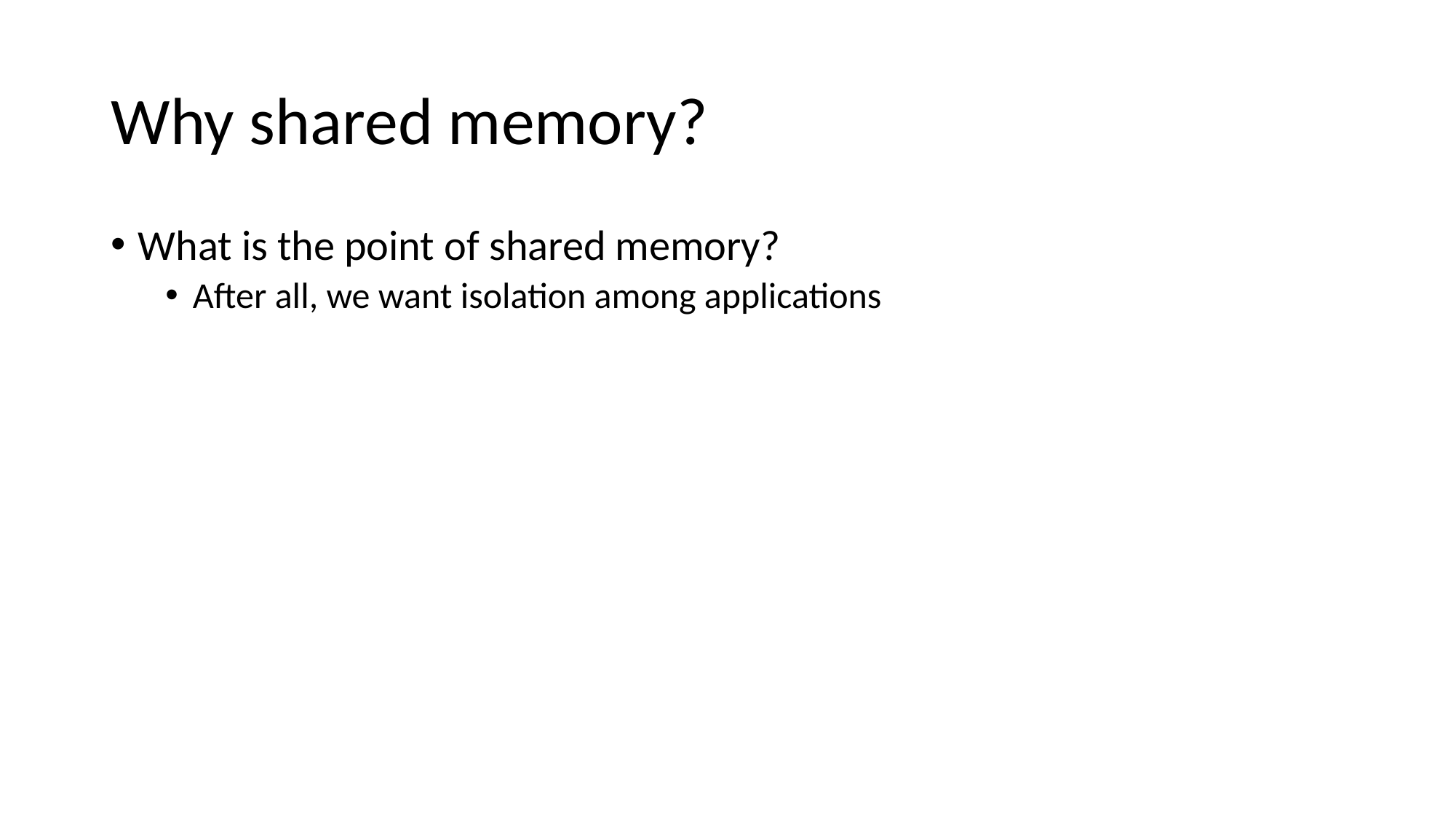

# Why shared memory?
What is the point of shared memory?
After all, we want isolation among applications